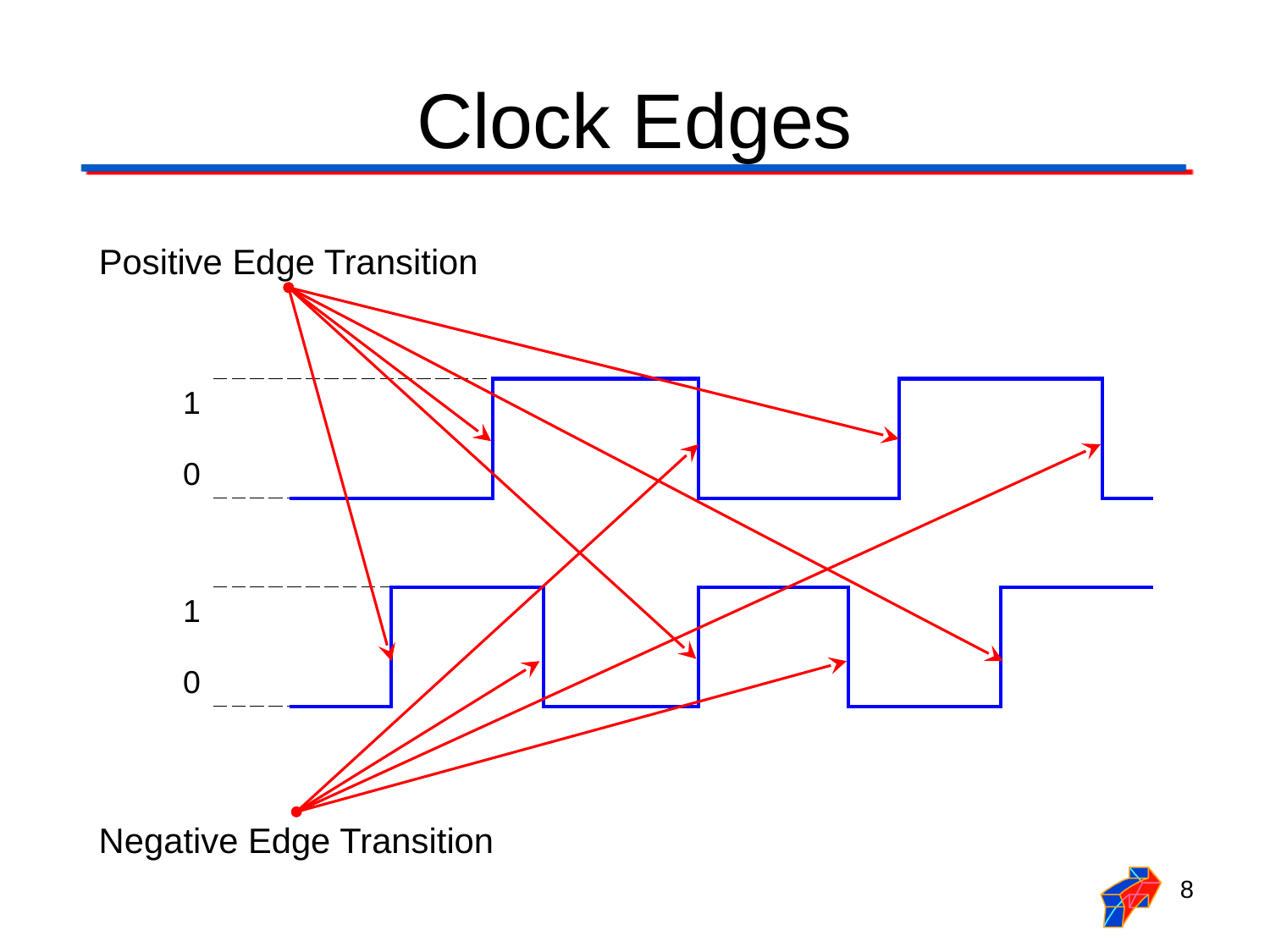

# Clock Edges
Positive Edge Transition
|  |  |  |  |  |  |  |  |  |  |  |  |  |  |  |  |  |  |  |
| --- | --- | --- | --- | --- | --- | --- | --- | --- | --- | --- | --- | --- | --- | --- | --- | --- | --- | --- |
| 1 0 |  |  |  |  |  |  |  |  |  |  |  |  |  |  |  |  |  |  |
|  |  |  |  |  |  |  |  |  |  |  |  |  |  |  |  |  |  |  |
| 1 0 |  |  |  |  |  |  |  |  |  |  |  |  |  |  |  |  |  |  |
|  |  |  |  |  |  |  |  |  |  |  |  |  |  |  |  |  |  |  |
Negative Edge Transition
8